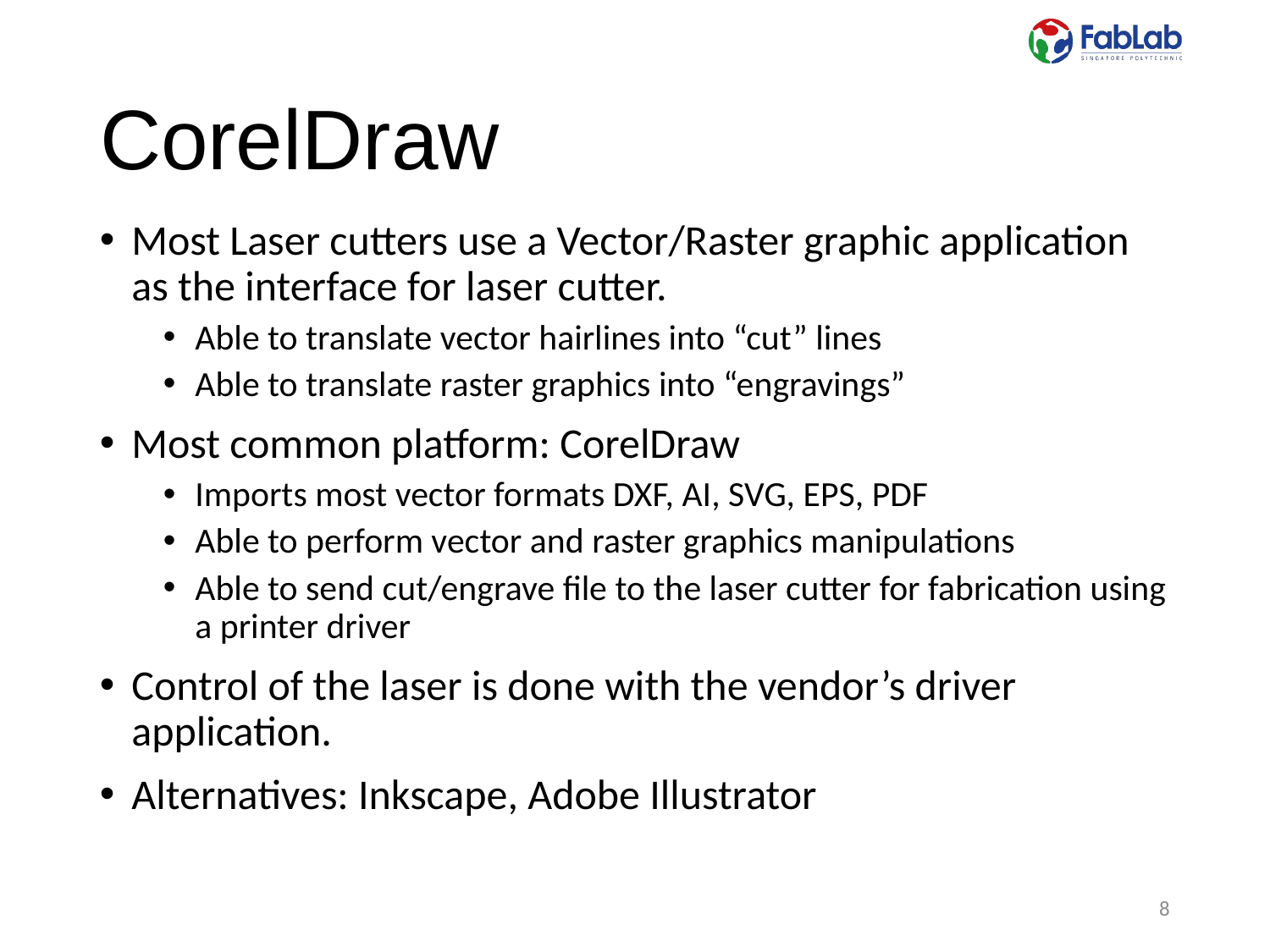

# CorelDraw
Most Laser cutters use a Vector/Raster graphic application as the interface for laser cutter.
Able to translate vector hairlines into “cut” lines
Able to translate raster graphics into “engravings”
Most common platform: CorelDraw
Imports most vector formats DXF, AI, SVG, EPS, PDF
Able to perform vector and raster graphics manipulations
Able to send cut/engrave file to the laser cutter for fabrication using a printer driver
Control of the laser is done with the vendor’s driver application.
Alternatives: Inkscape, Adobe Illustrator
8